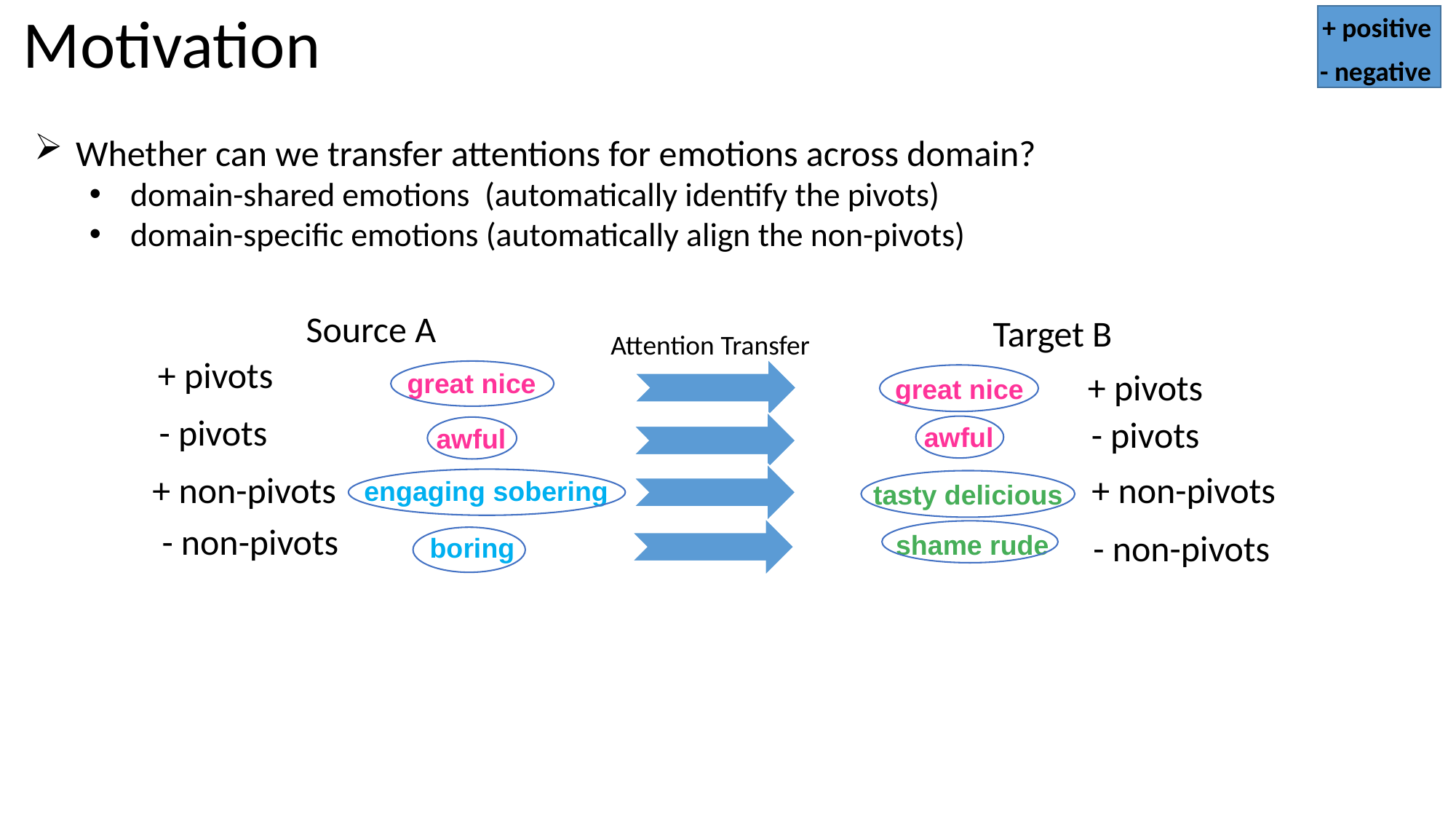

# Motivation
+ positive

- negative
Whether can we transfer attentions for emotions across domain?
domain-shared emotions  (automatically identify the pivots)
domain-specific emotions (automatically align the non-pivots)
Source A
Target B
Attention Transfer
+ pivots

+ pivots
great nice

great nice
- pivots
- pivots

awful
awful

+ non-pivots
+ non-pivots

engaging sobering

tasty delicious
- non-pivots

- non-pivots

shame rude
boring